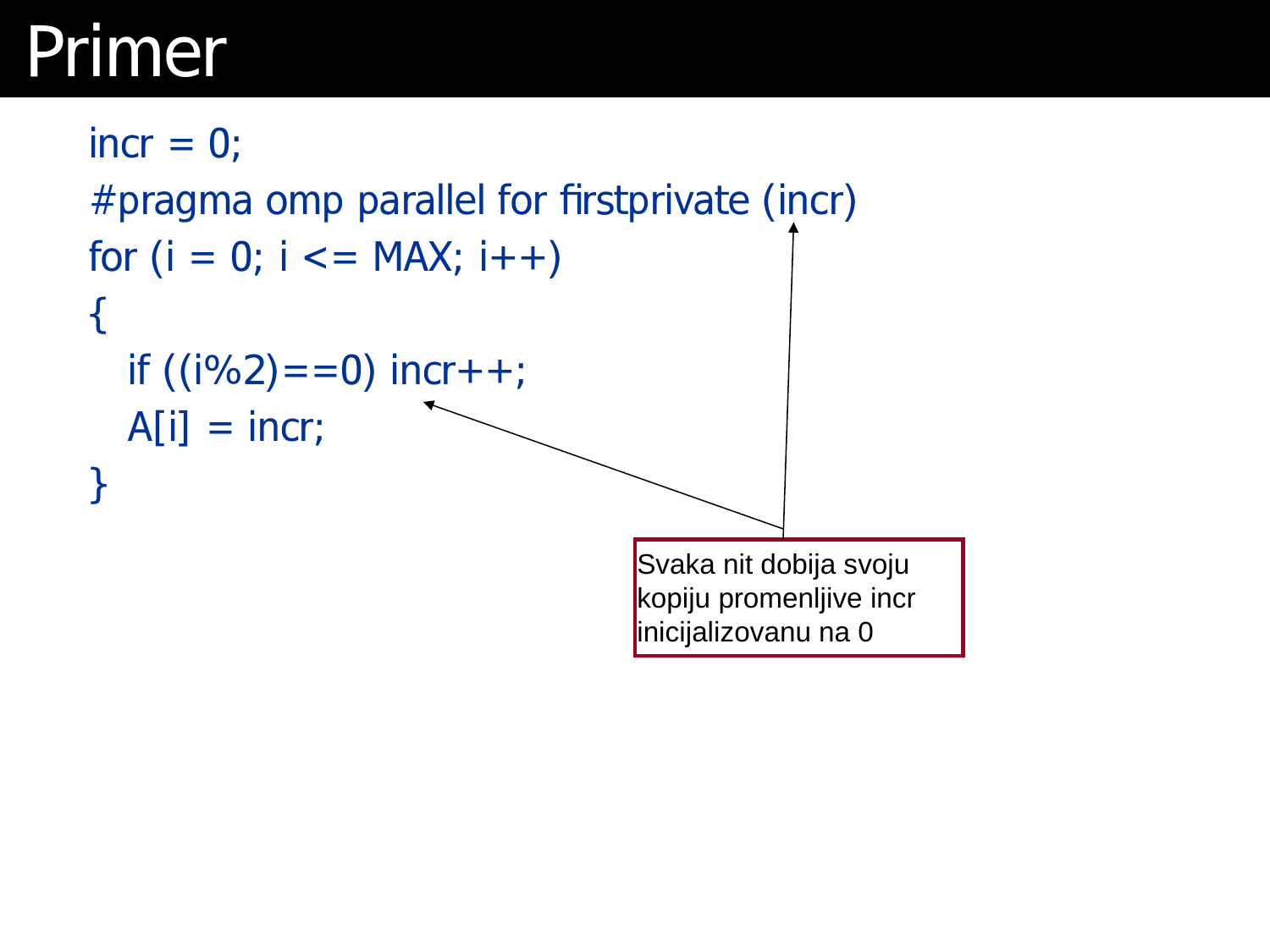

# Primer
incr = 0;
#pragma omp parallel for firstprivate (incr)
for (i = 0; i <= MAX; i++)
{
	if ((i%2)==0) incr++;
	A[i] = incr;
}

Svaka nit dobija svoju kopiju promenljive incr inicijalizovanu na 0